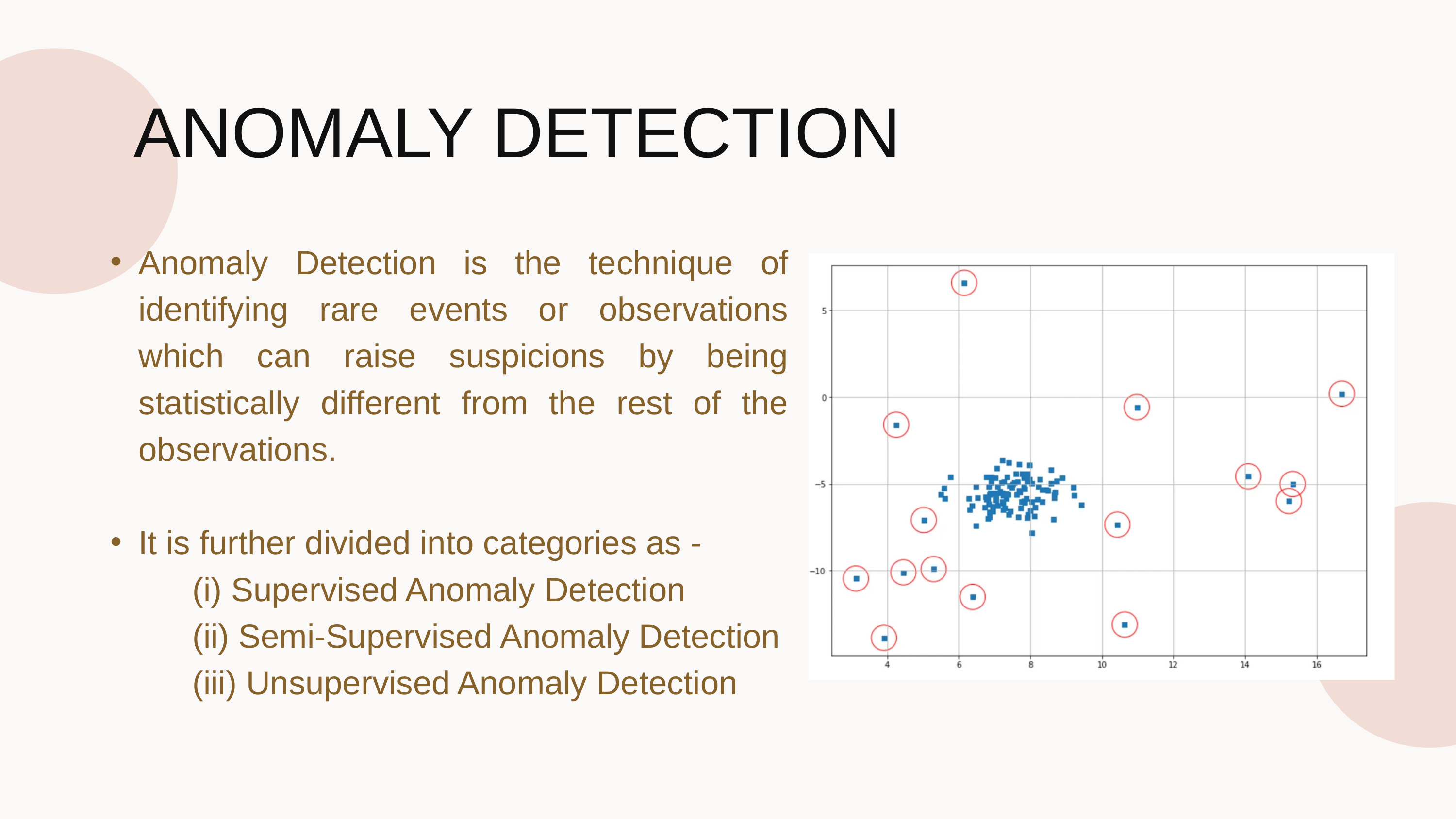

ANOMALY DETECTION
Anomaly Detection is the technique of identifying rare events or observations which can raise suspicions by being statistically different from the rest of the observations.

It is further divided into categories as -
            (i) Supervised Anomaly Detection
            (ii) Semi-Supervised Anomaly Detection
            (iii) Unsupervised Anomaly Detection